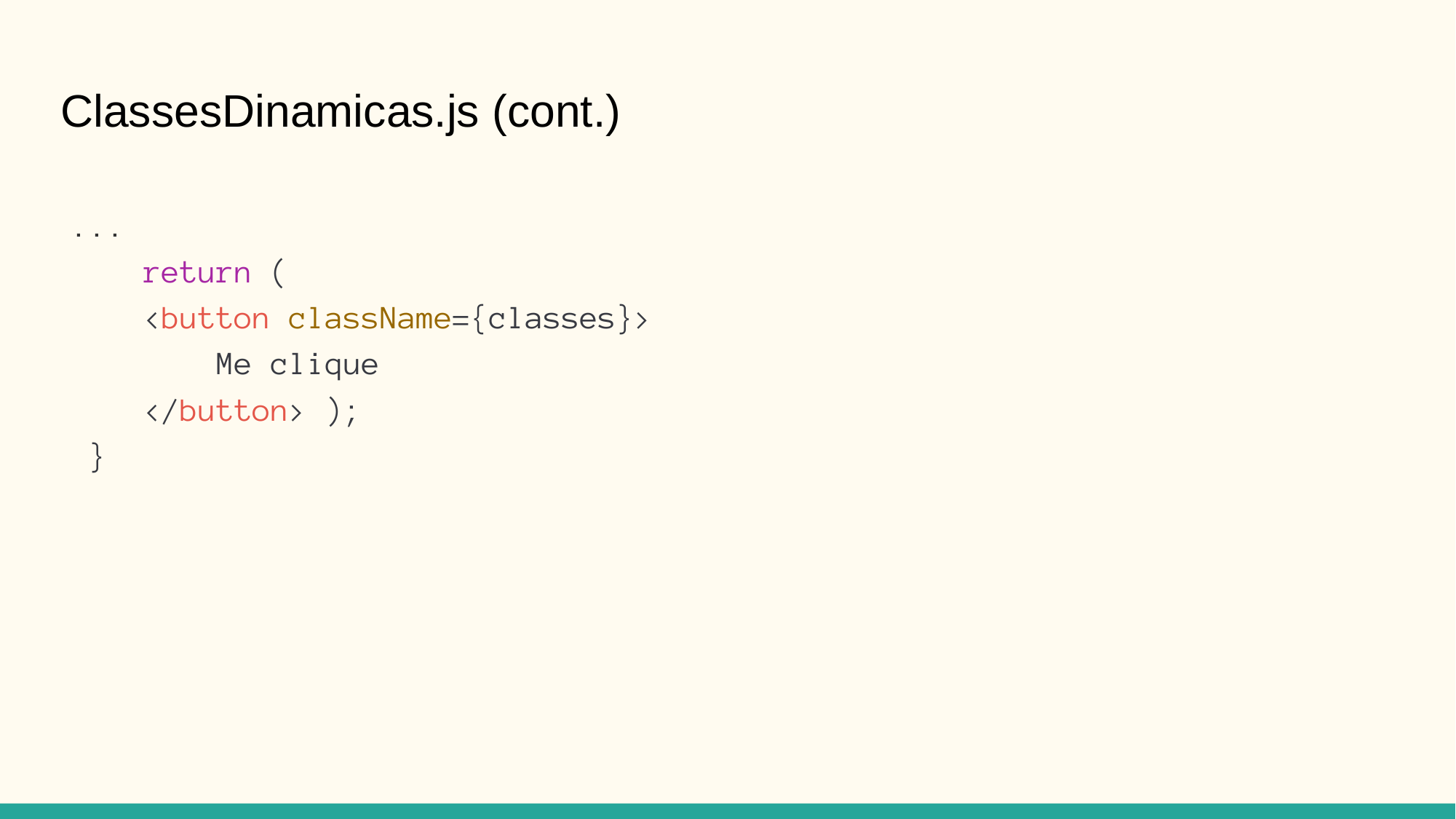

# ClassesDinamicas.js (cont.)
...
    return (
    <button className={classes}>
        Me clique
    </button> );
 }